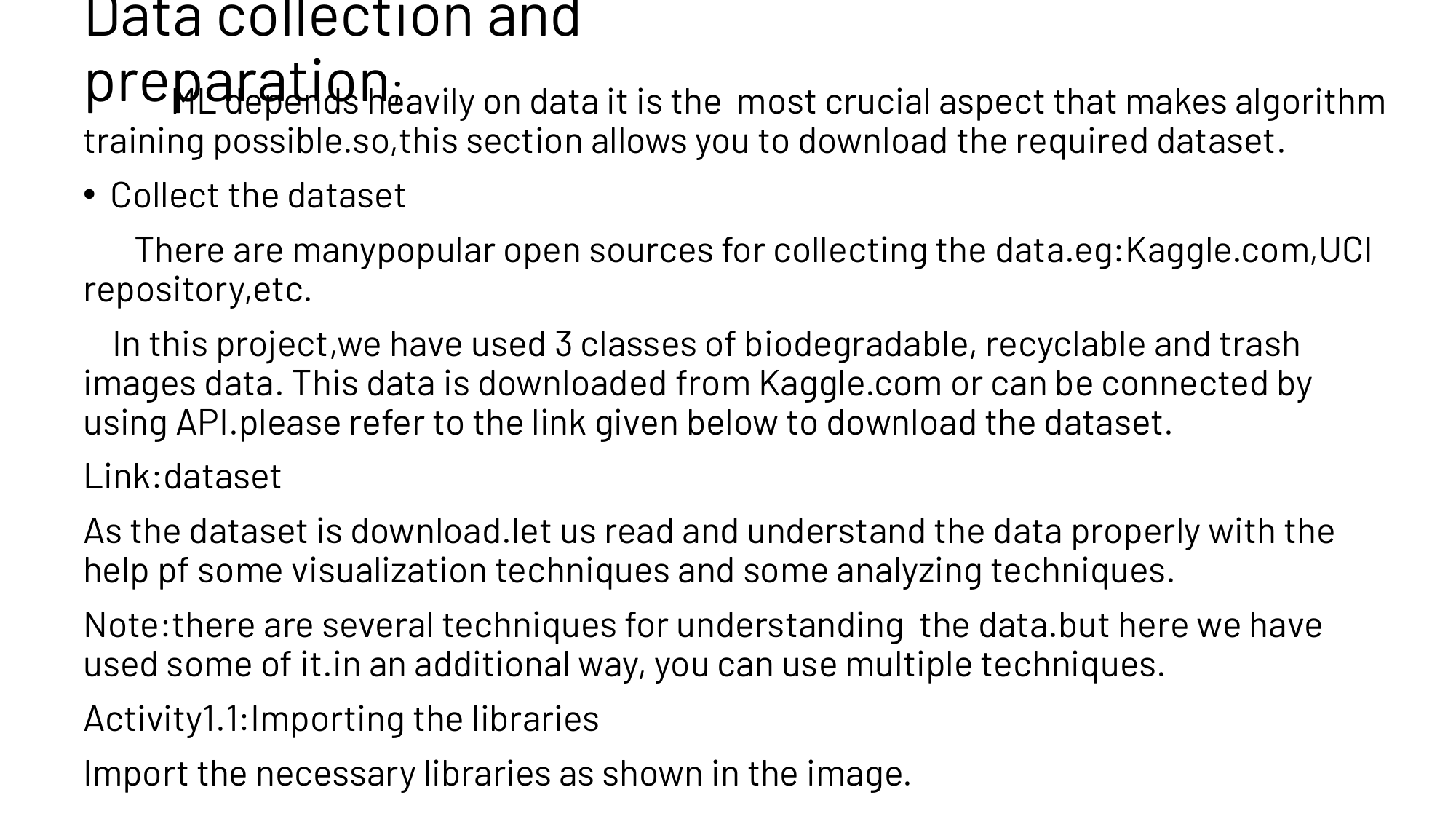

# Data collection and preparation;
            ML depends heavily on data it is the  most crucial aspect that makes algorithm training possible.so,this section allows you to download the required dataset.
Collect the dataset
       There are manypopular open sources for collecting the data.eg:Kaggle.com,UCI repository,etc.
    In this project,we have used 3 classes of biodegradable, recyclable and trash images data. This data is downloaded from Kaggle.com or can be connected by using API.please refer to the link given below to download the dataset.
Link:dataset
As the dataset is download.let us read and understand the data properly with the help pf some visualization techniques and some analyzing techniques.
Note:there are several techniques for understanding  the data.but here we have used some of it.in an additional way, you can use multiple techniques.
Activity1.1:Importing the libraries
Import the necessary libraries as shown in the image.